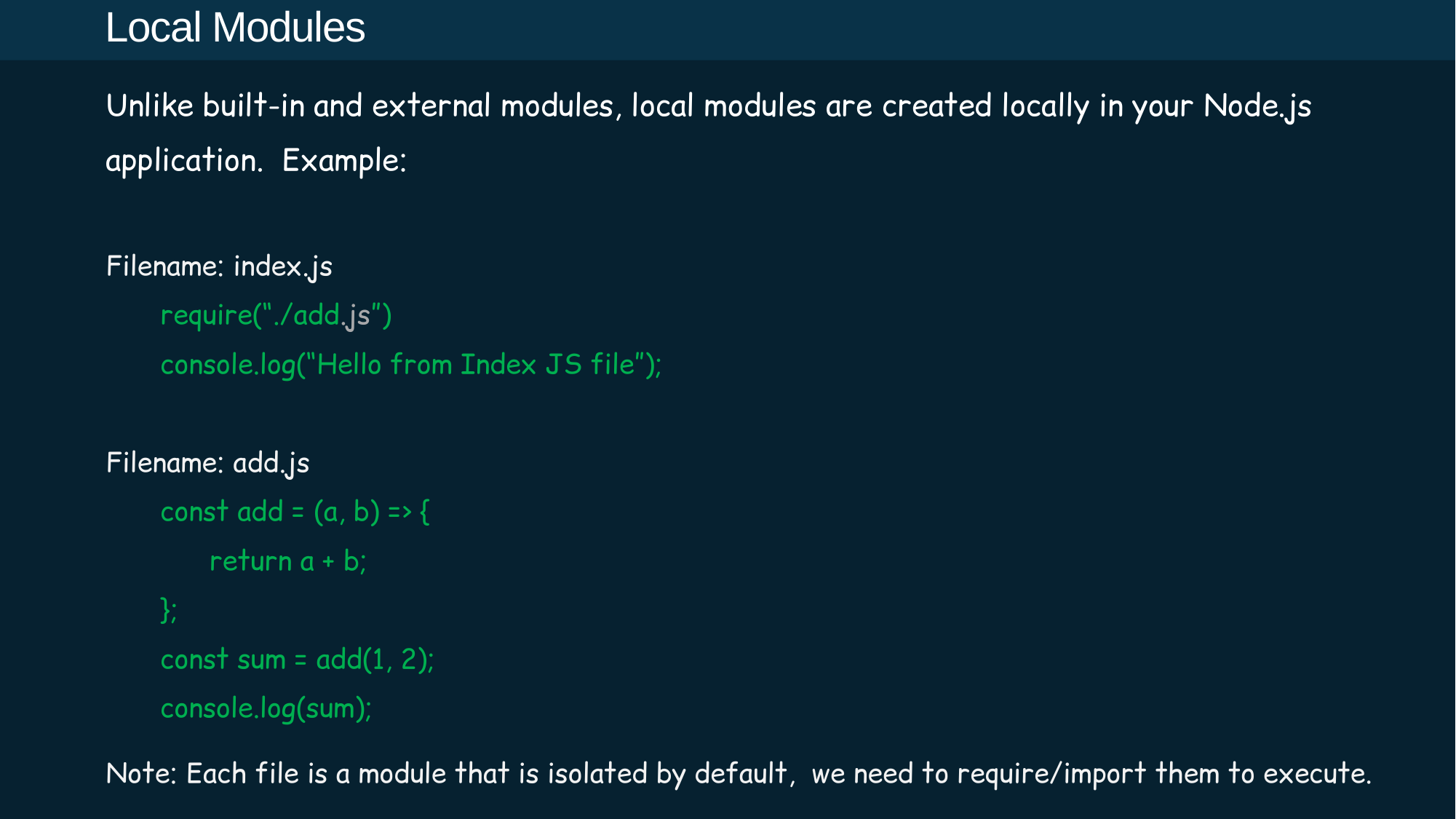

# Local Modules
Unlike built-in and external modules, local modules are created locally in your Node.js application.  Example:

Filename: index.js
require(“./add.js”)
console.log(“Hello from Index JS file”);

Filename: add.js
const add = (a, b) => {
      return a + b;
};
const sum = add(1, 2);
console.log(sum);
Note: Each file is a module that is isolated by default,  we need to require/import them to execute.